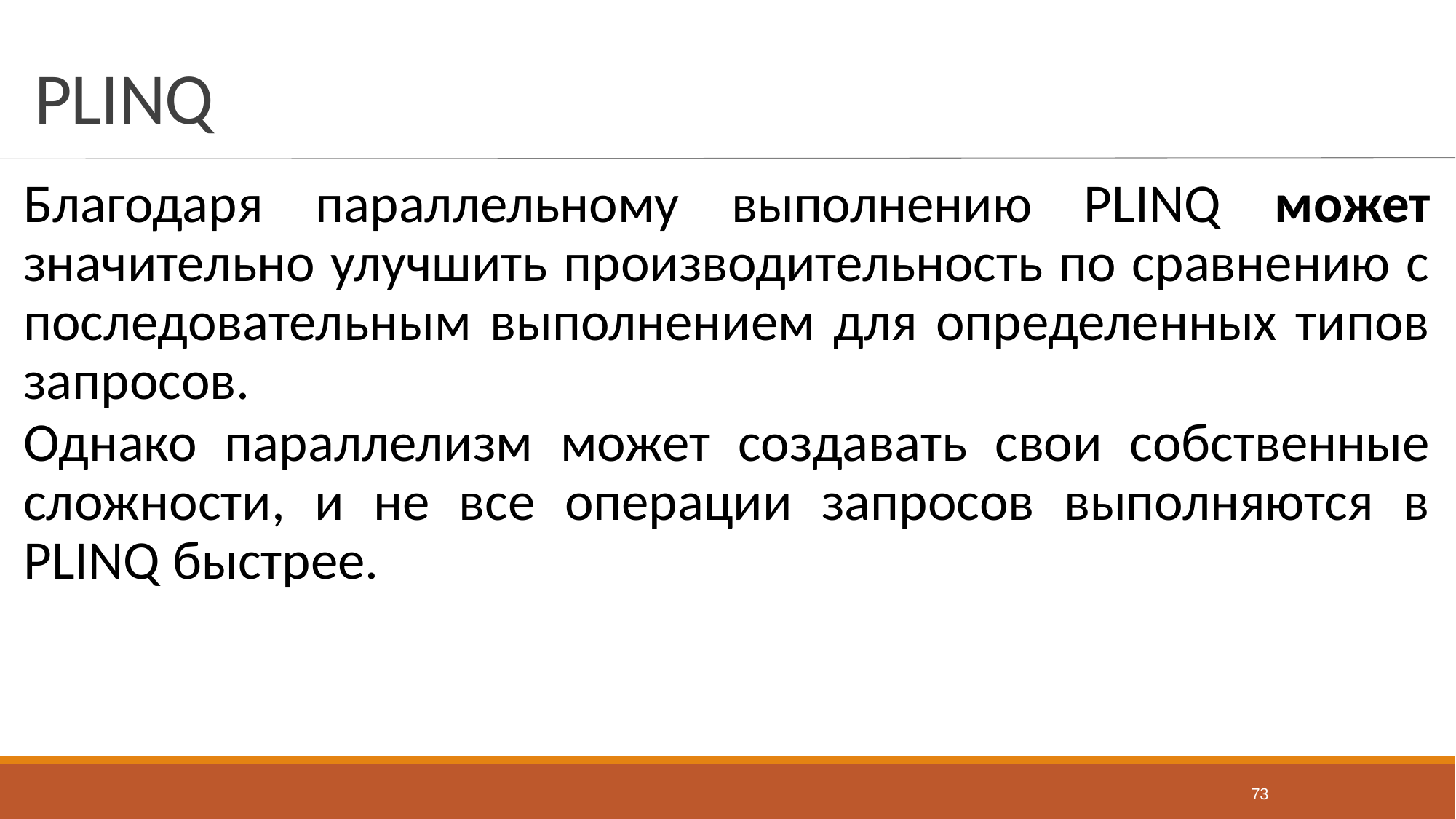

# PLINQ
Благодаря параллельному выполнению PLINQ может значительно улучшить производительность по сравнению с последовательным выполнением для определенных типов запросов.
Однако параллелизм может создавать свои собственные сложности, и не все операции запросов выполняются в PLINQ быстрее.
73